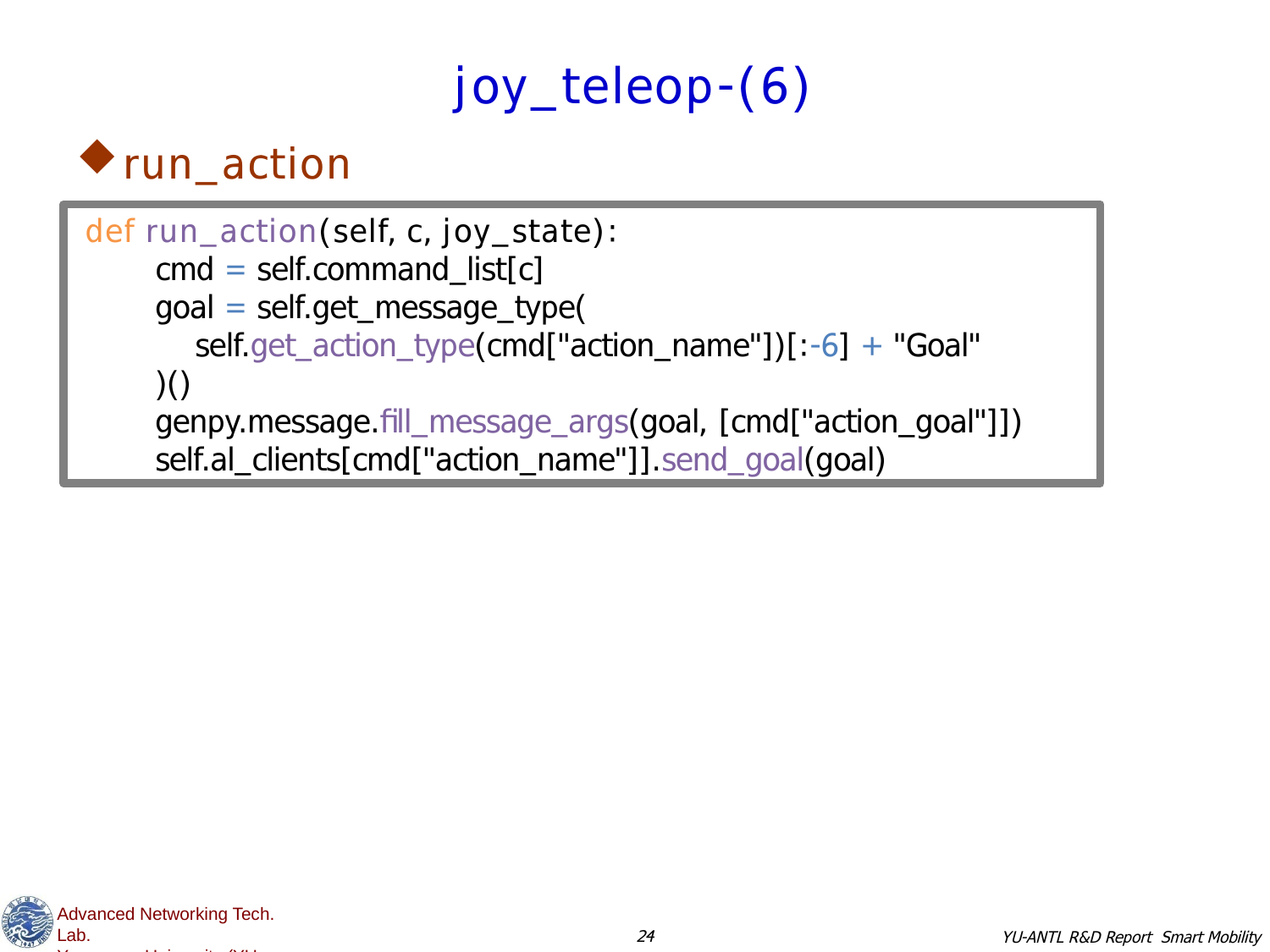

# joy_teleop-(6)
run_action
 def run_action(self, c, joy_state):
        cmd = self.command_list[c]
        goal = self.get_message_type(
            self.get_action_type(cmd["action_name"])[:-6] + "Goal"
        )()
        genpy.message.fill_message_args(goal, [cmd["action_goal"]])
        self.al_clients[cmd["action_name"]].send_goal(goal)